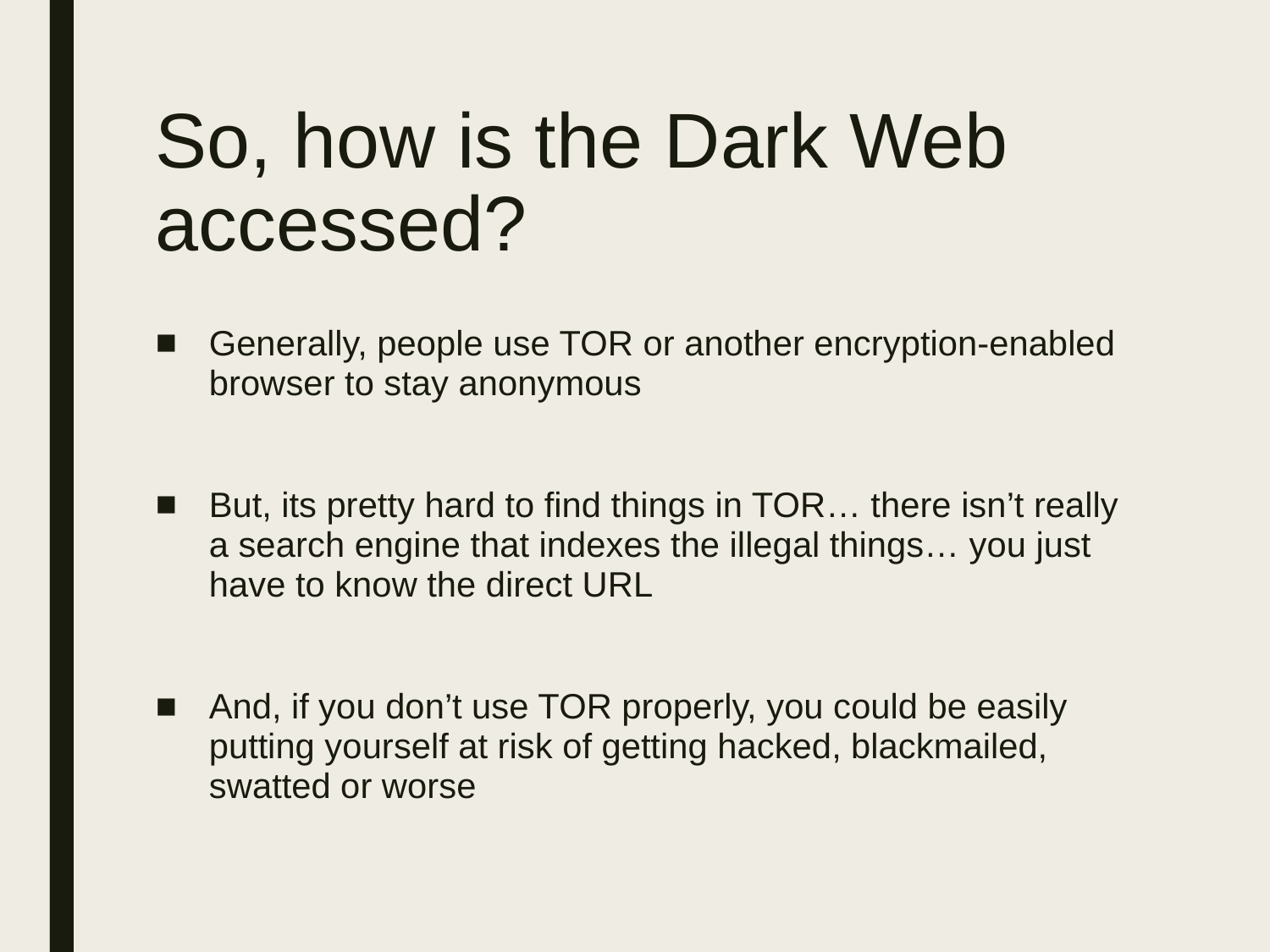

# So, how is the Dark Web accessed?
Generally, people use TOR or another encryption-enabled browser to stay anonymous

But, its pretty hard to find things in TOR… there isn’t really a search engine that indexes the illegal things… you just have to know the direct URL

And, if you don’t use TOR properly, you could be easily putting yourself at risk of getting hacked, blackmailed, swatted or worse